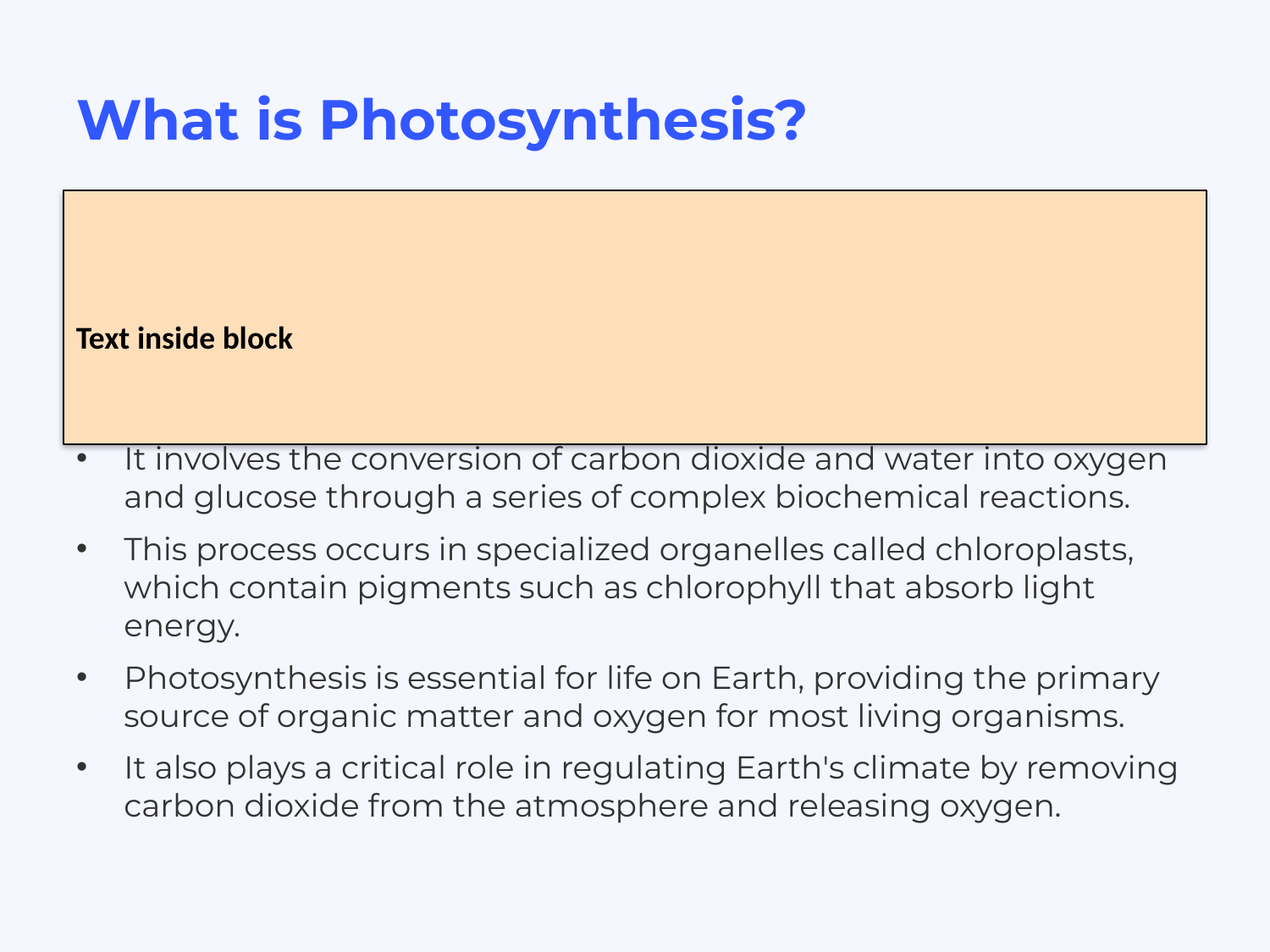

# What is Photosynthesis?

Text inside block

Photosynthesis is the process by which plants, algae, and some bacteria convert light energy from the sun into chemical energy in the form of glucose.
It involves the conversion of carbon dioxide and water into oxygen and glucose through a series of complex biochemical reactions.
This process occurs in specialized organelles called chloroplasts, which contain pigments such as chlorophyll that absorb light energy.
Photosynthesis is essential for life on Earth, providing the primary source of organic matter and oxygen for most living organisms.
It also plays a critical role in regulating Earth's climate by removing carbon dioxide from the atmosphere and releasing oxygen.